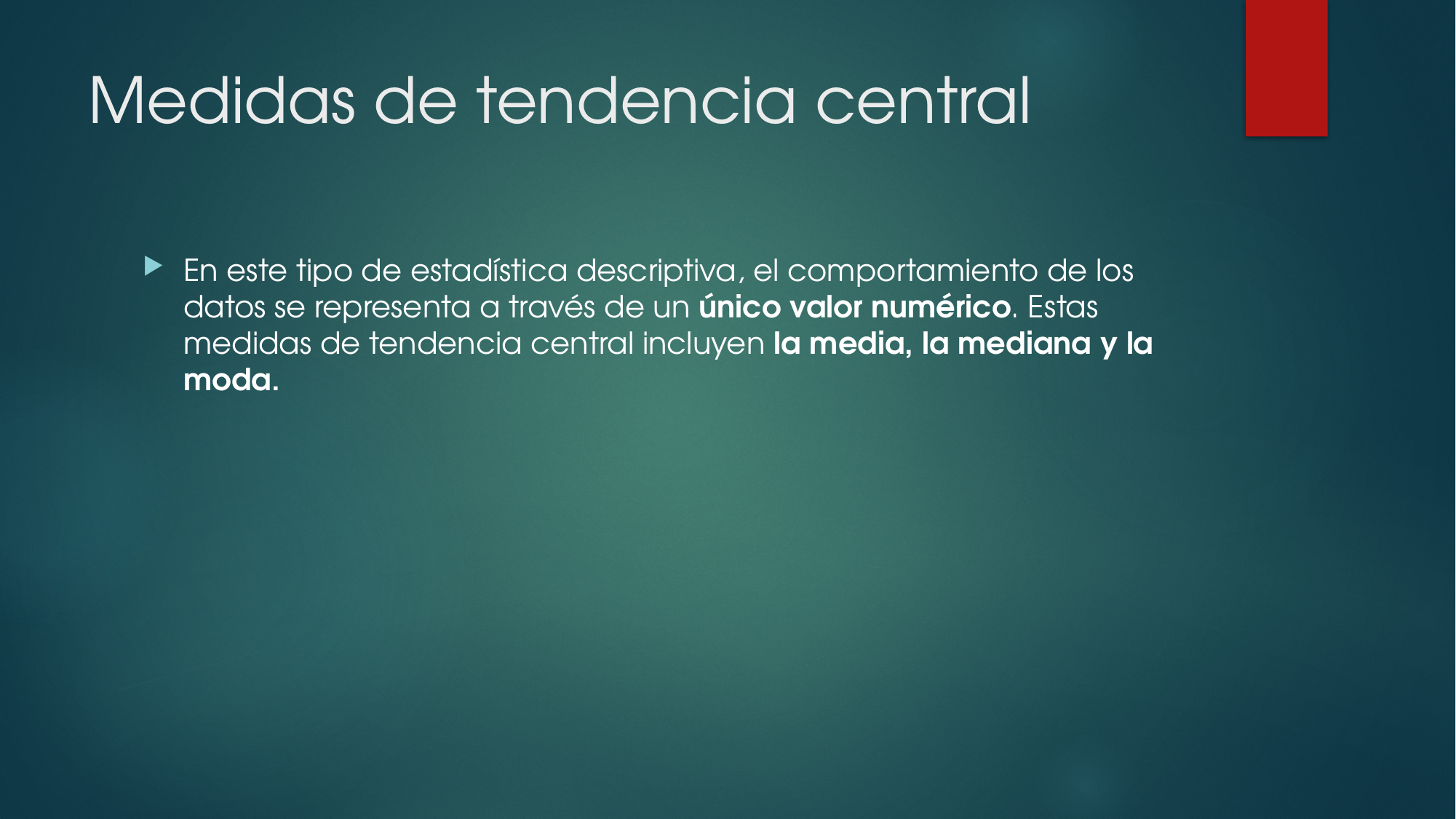

# Medidas de tendencia central
En este tipo de estadística descriptiva, el comportamiento de los datos se representa a través de un único valor numérico. Estas medidas de tendencia central incluyen la media, la mediana y la moda.